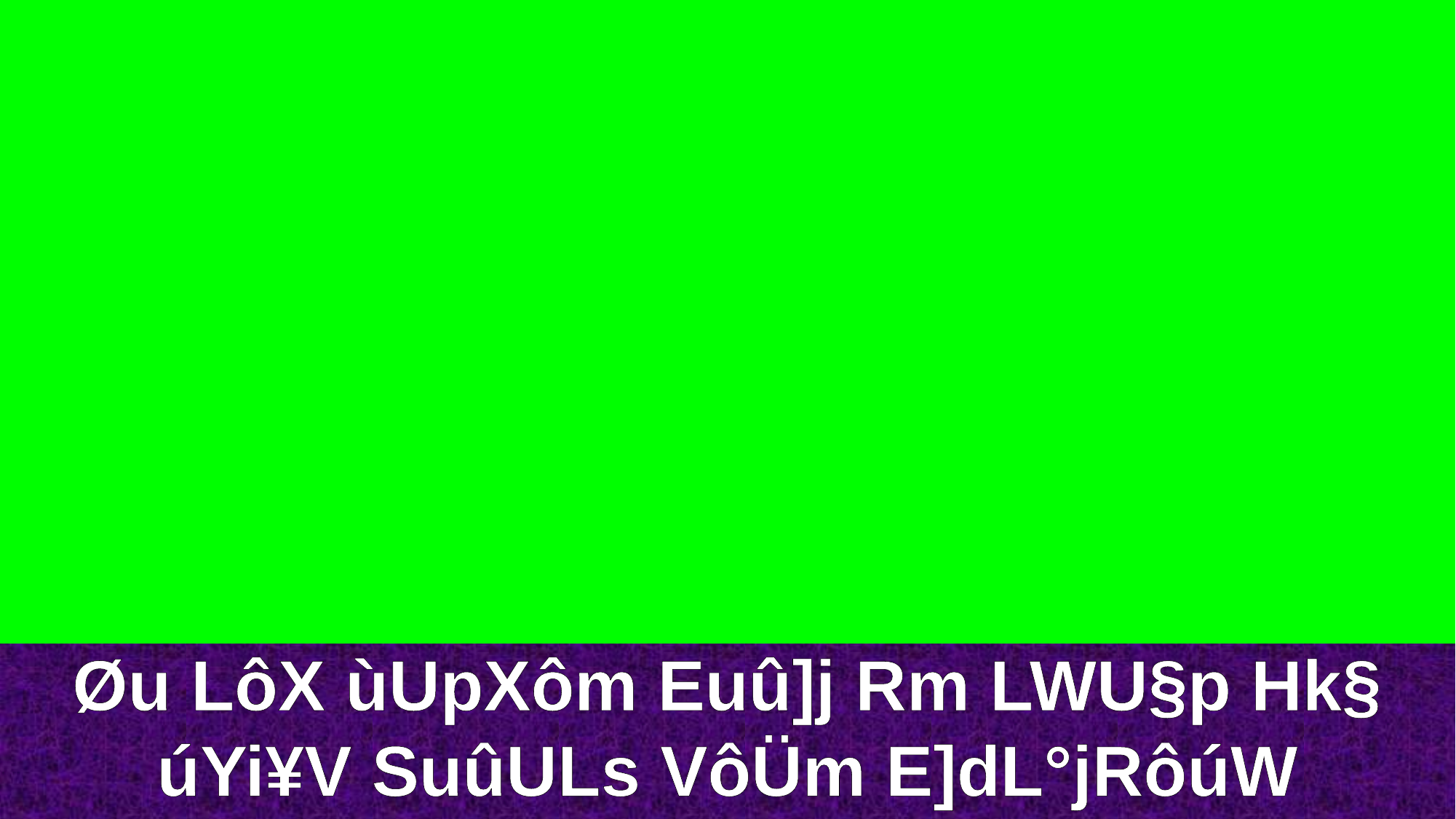

Øu LôX ùUpXôm Euû]j Rm LWU§p Hk§
úYi¥V SuûULs VôÜm E]dL°jRôúW